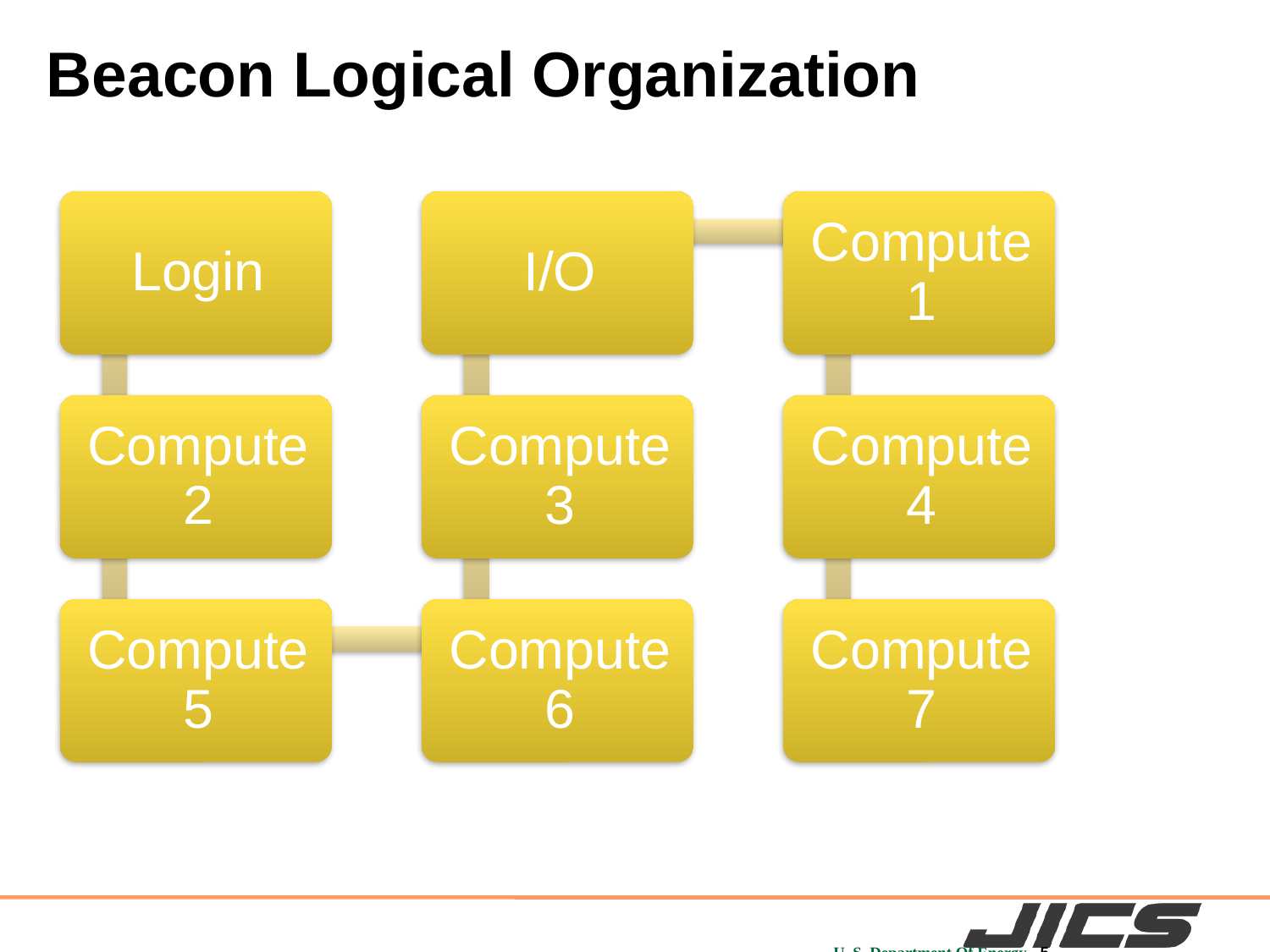

# Beacon Logical Organization
Login
Compute 2
Compute 5
Compute 6
Compute 3
I/O
Compute 1
Compute 4
Compute 7
 U. S. Department Of Energy   5